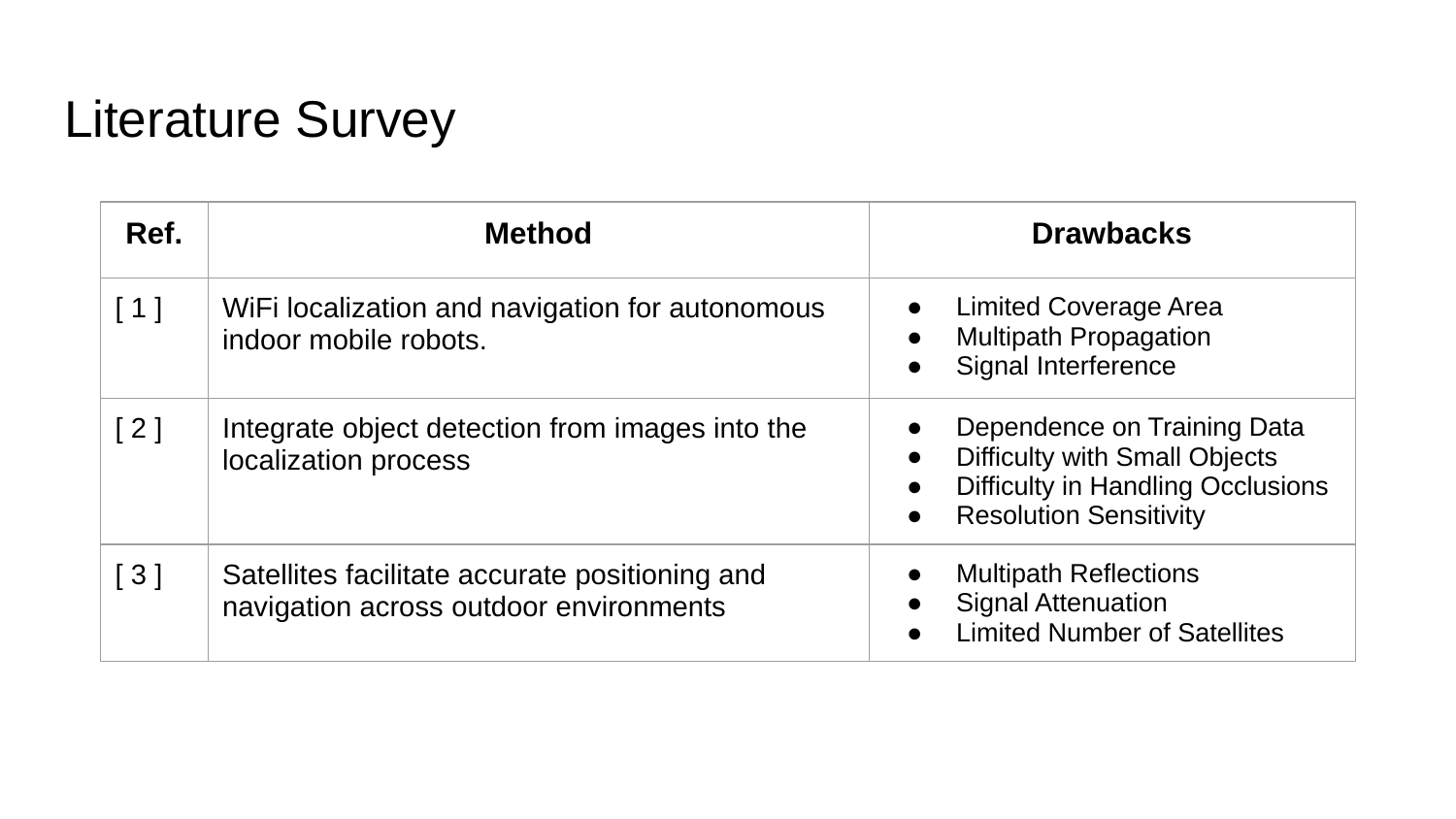

# Literature Survey
| Ref. | Method | Drawbacks |
| --- | --- | --- |
| [ 1 ] | WiFi localization and navigation for autonomous indoor mobile robots. | Limited Coverage Area Multipath Propagation Signal Interference |
| [ 2 ] | Integrate object detection from images into the localization process | Dependence on Training Data Difficulty with Small Objects Difficulty in Handling Occlusions Resolution Sensitivity |
| [ 3 ] | Satellites facilitate accurate positioning and navigation across outdoor environments | Multipath Reflections Signal Attenuation Limited Number of Satellites |